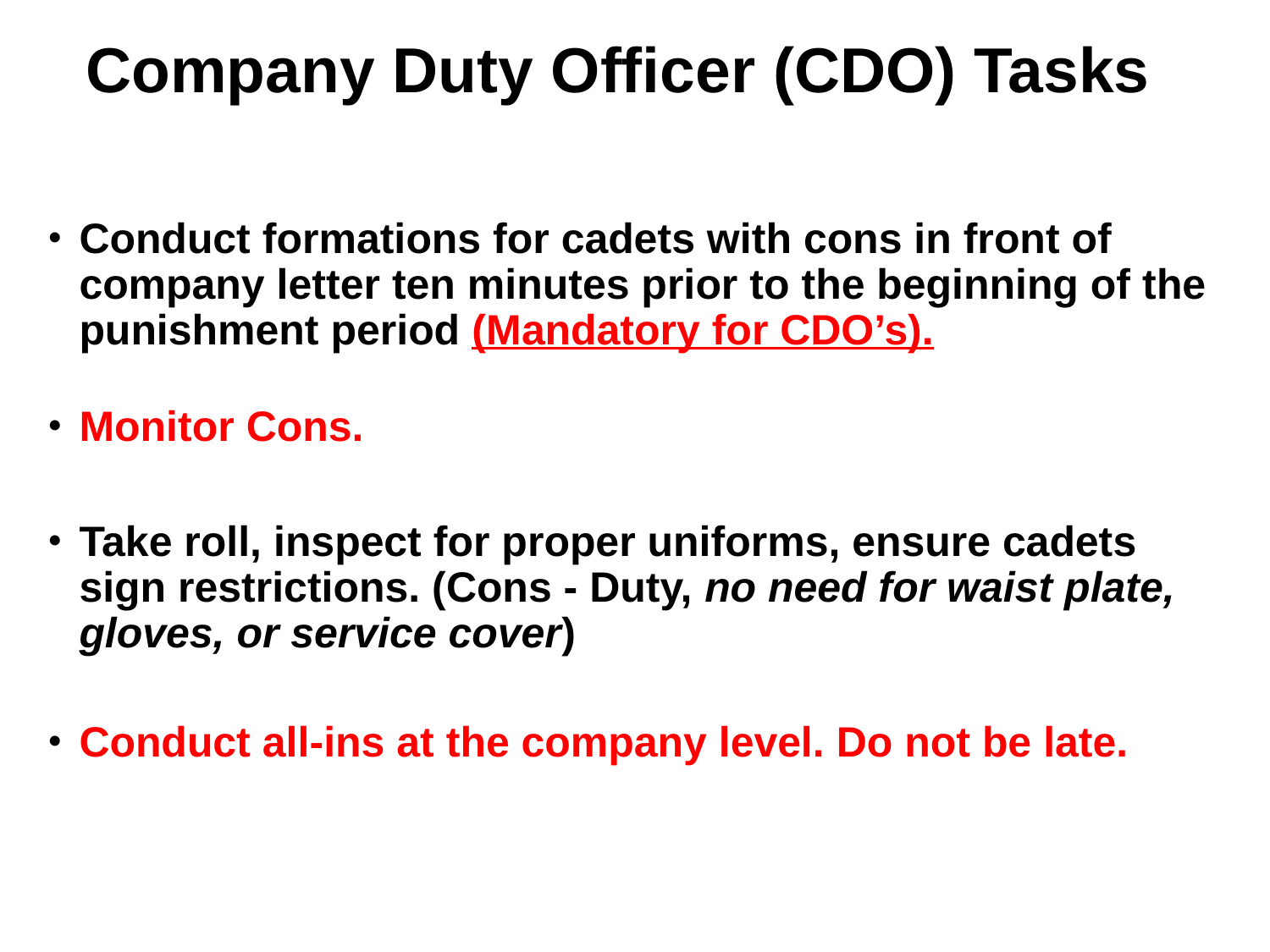

# Company Duty Officer (CDO) Tasks
Conduct formations for cadets with cons in front of company letter ten minutes prior to the beginning of the punishment period (Mandatory for CDO’s).
Monitor Cons.
Take roll, inspect for proper uniforms, ensure cadets sign restrictions. (Cons - Duty, no need for waist plate, gloves, or service cover)
Conduct all-ins at the company level. Do not be late.